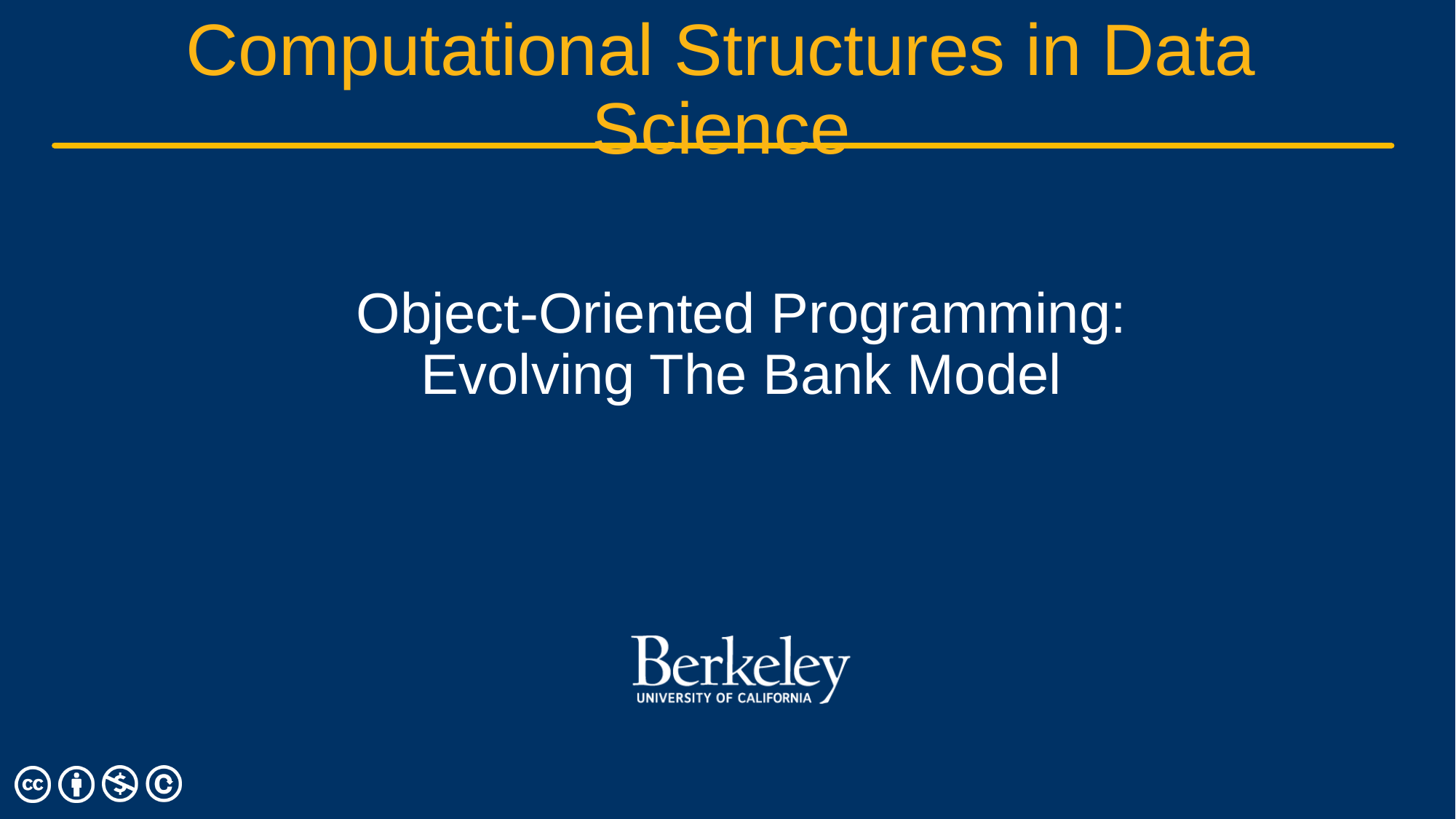

# Object-Oriented Programming: Evolving The Bank Model